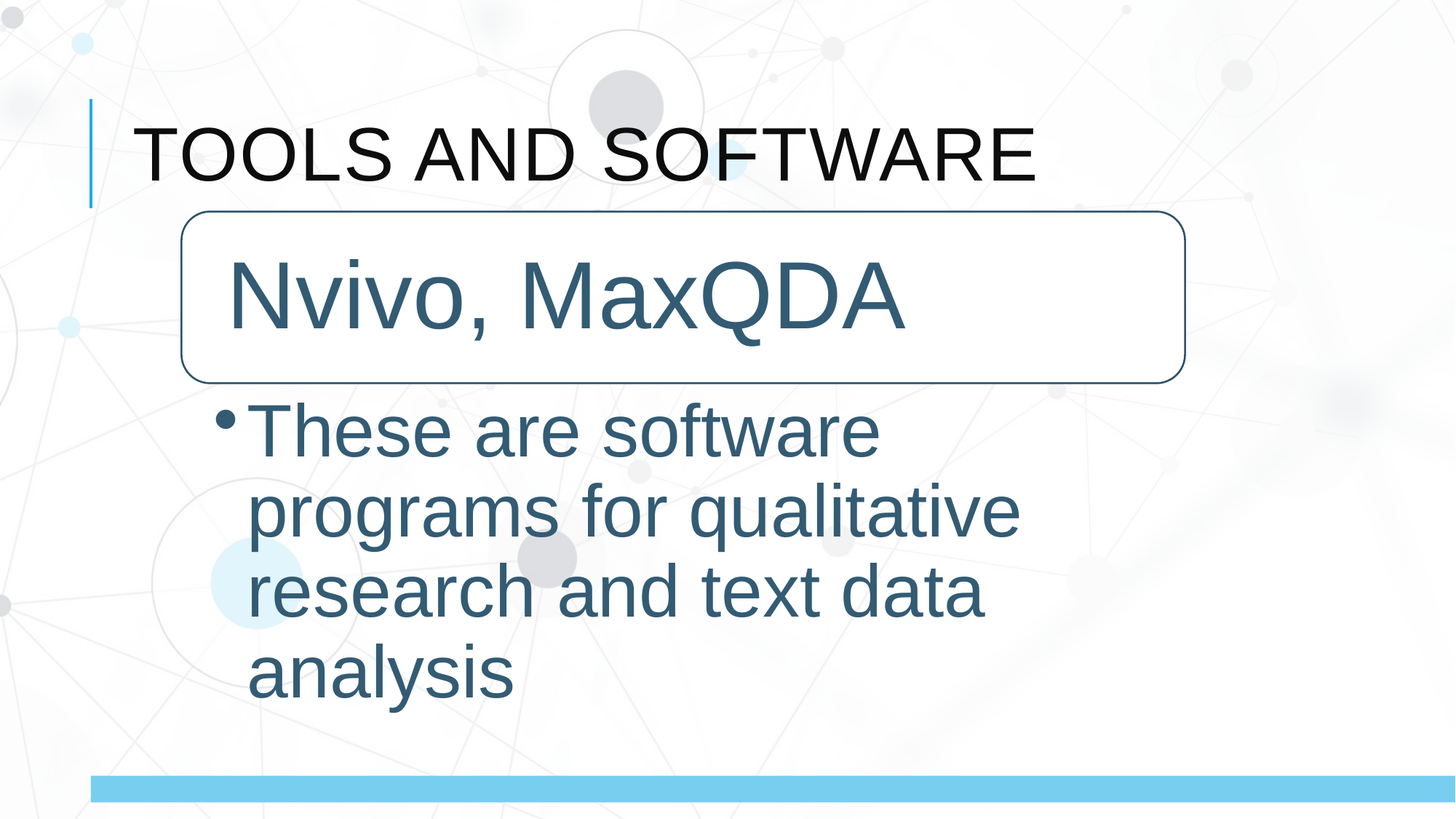

# Tools and Software
Nvivo, MaxQDA
These are software programs for qualitative research and text data analysis